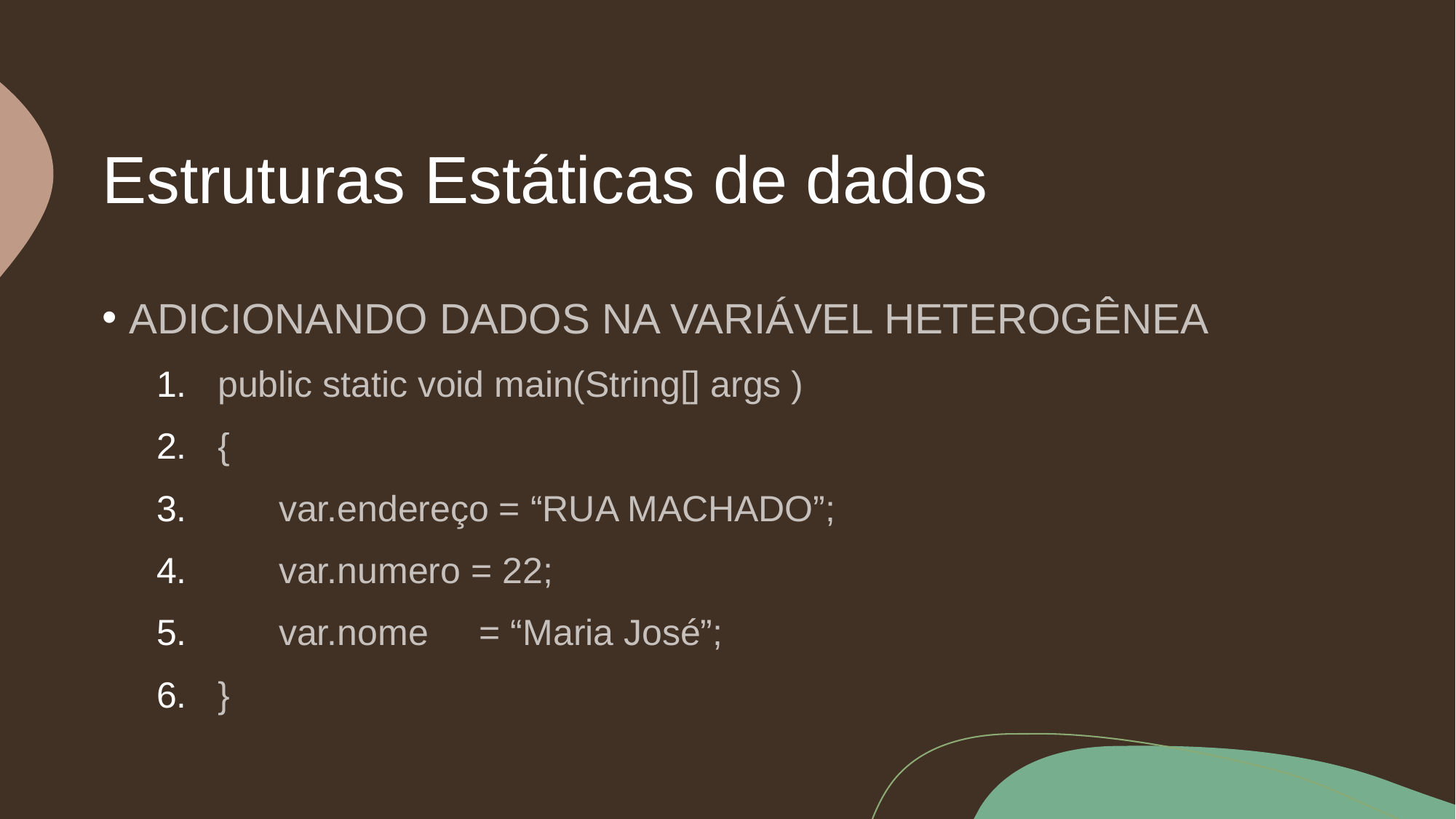

# Estruturas Estáticas de dados
ADICIONANDO DADOS NA VARIÁVEL HETEROGÊNEA
public static void main(String[] args )
{
      var.endereço = “RUA MACHADO”;
      var.numero = 22;
      var.nome     = “Maria José”;
}